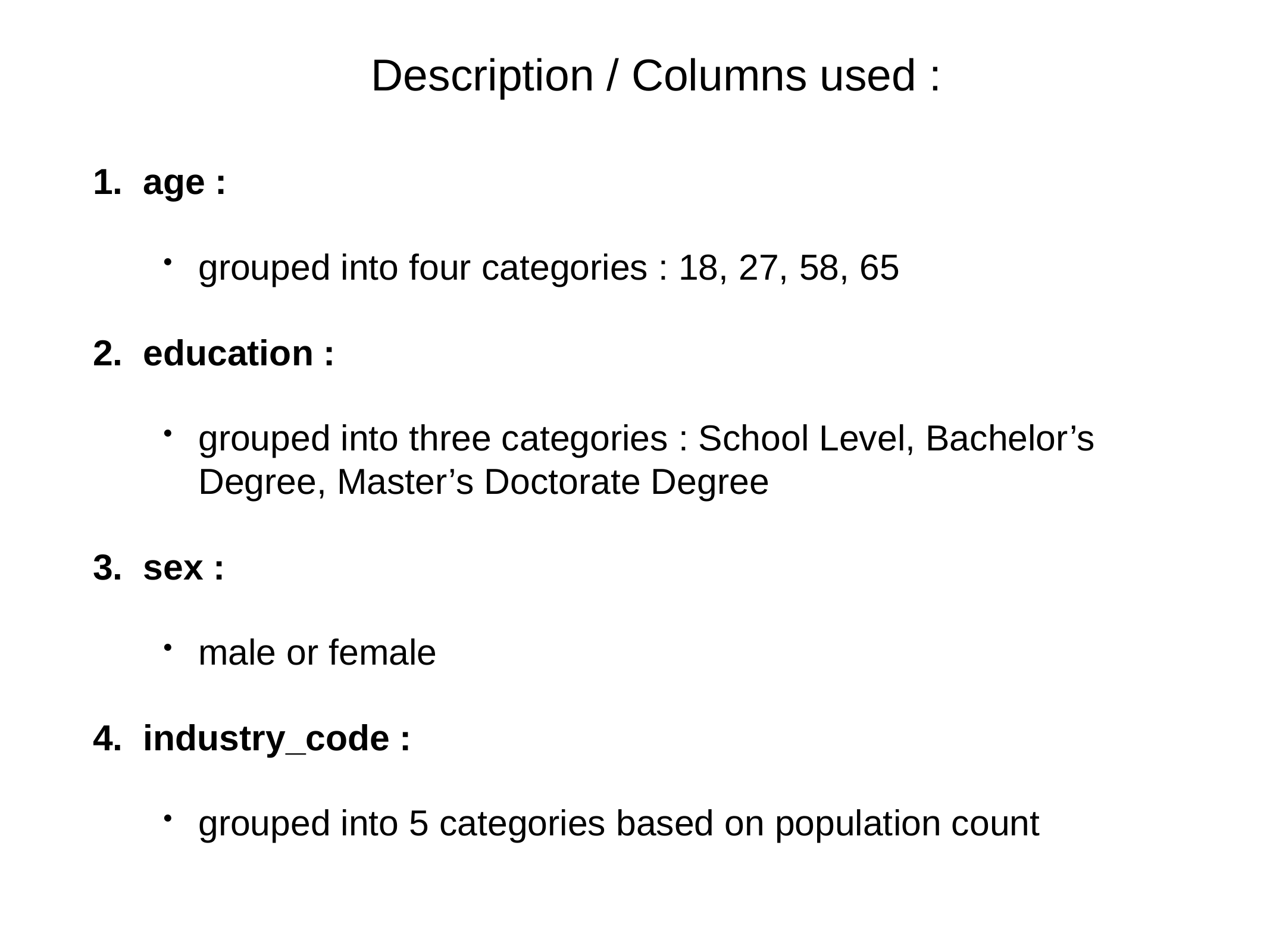

Description / Columns used :
age :
grouped into four categories : 18, 27, 58, 65
education :
grouped into three categories : School Level, Bachelor’s Degree, Master’s Doctorate Degree
sex :
male or female
industry_code :
grouped into 5 categories based on population count